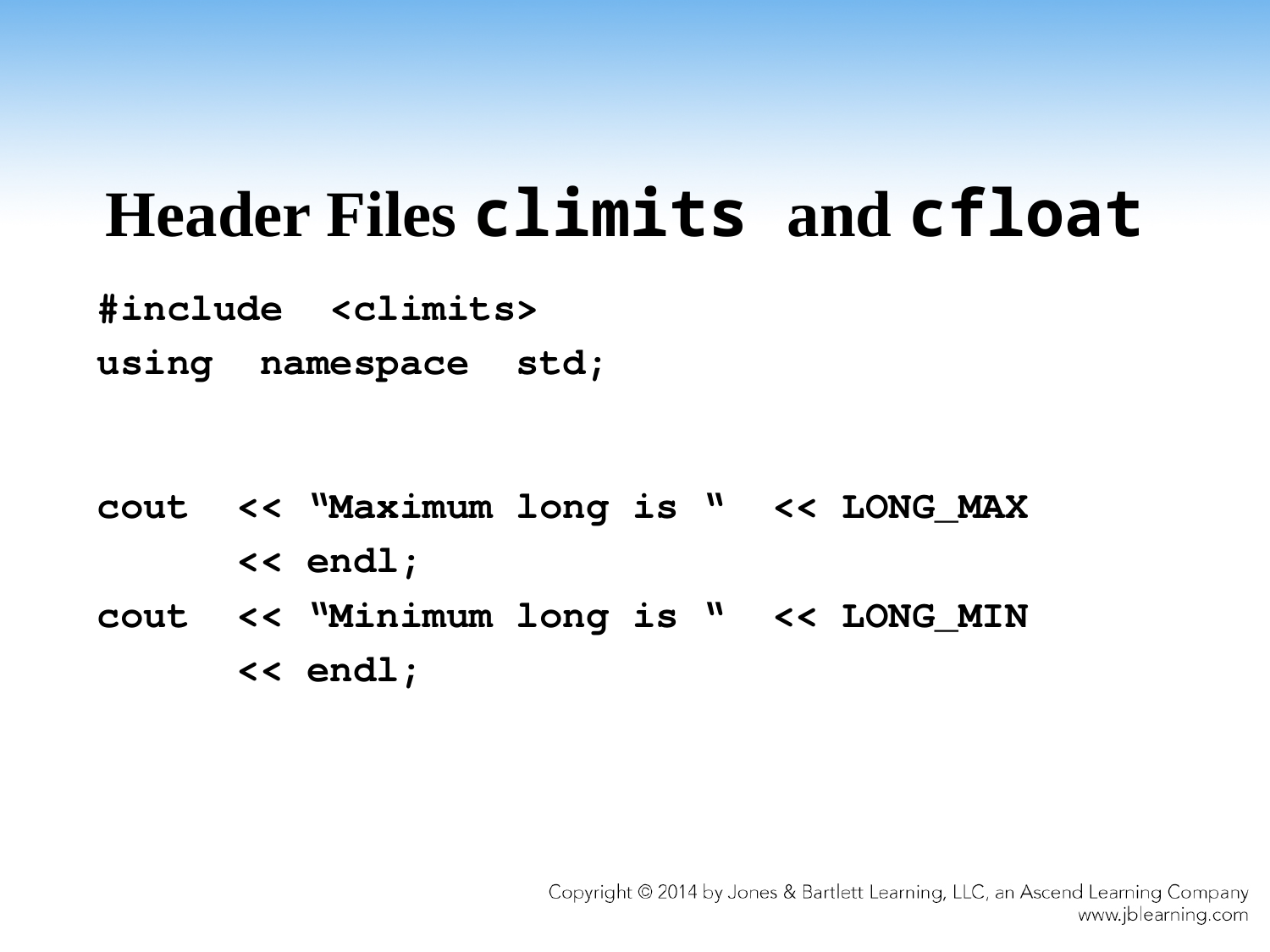

# Header Files climits and cfloat
#include  <climits>
using  namespace  std;

cout  << “Maximum long is “  << LONG_MAX
      << endl;
cout  << “Minimum long is “  << LONG_MIN
      << endl;